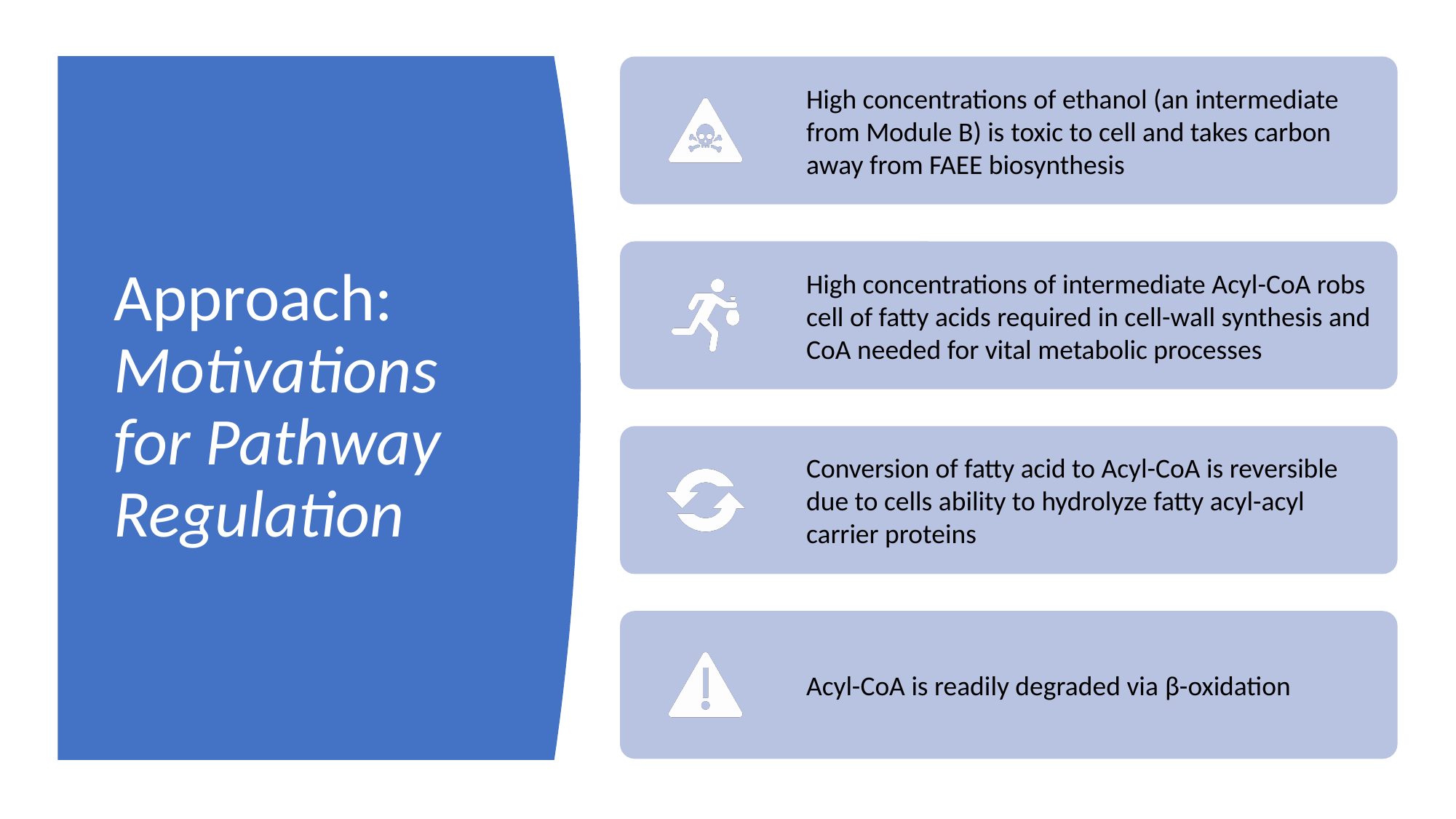

High concentrations of ethanol (an intermediate from Module B) is toxic to cell and takes carbon away from FAEE biosynthesis
High concentrations of intermediate Acyl-CoA robs cell of fatty acids required in cell-wall synthesis and CoA needed for vital metabolic processes
Conversion of fatty acid to Acyl-CoA is reversible due to cells ability to hydrolyze fatty acyl-acyl carrier proteins
Acyl-CoA is readily degraded via β-oxidation

# Approach: Motivations for Pathway Regulation